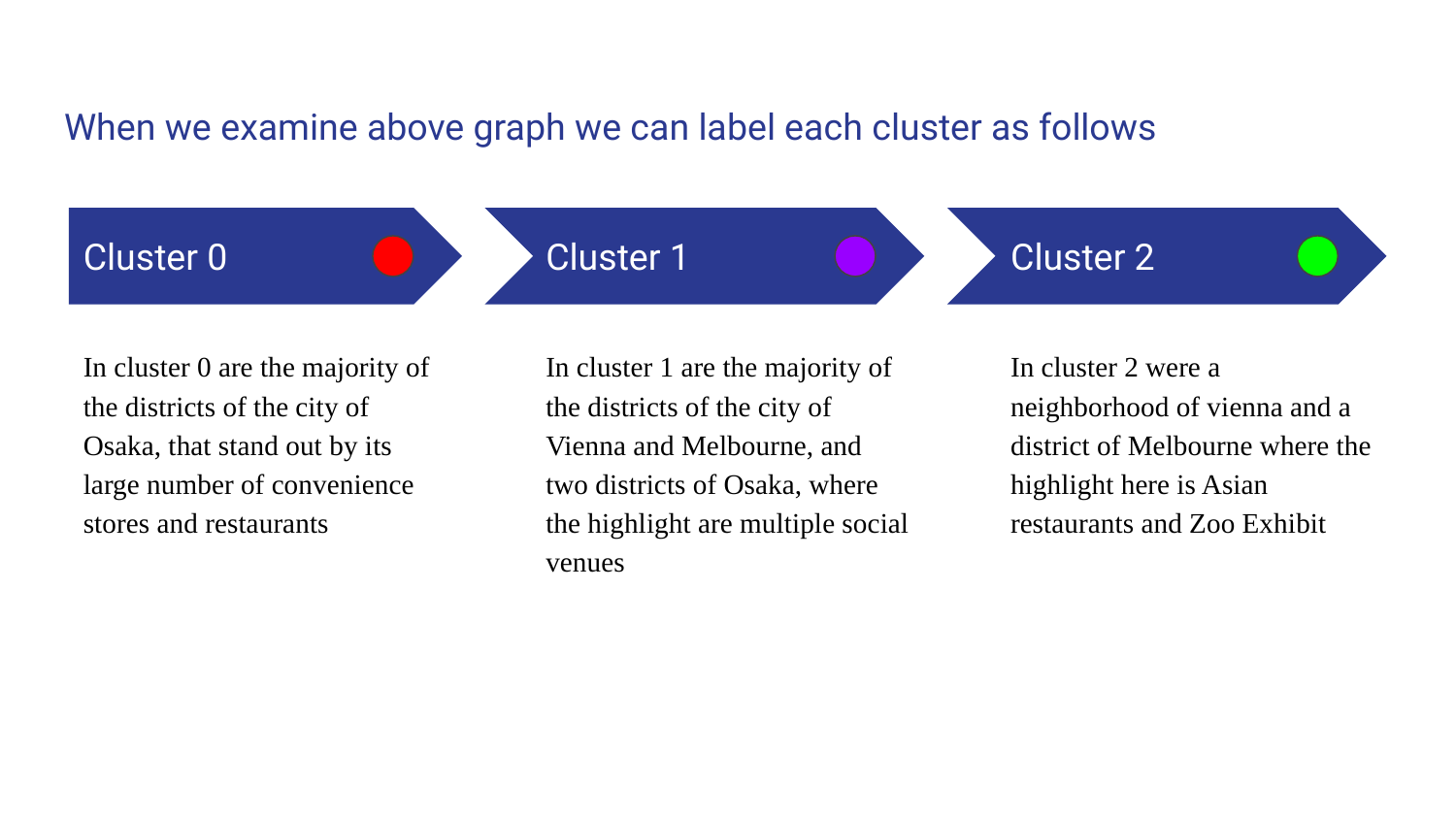

# When we examine above graph we can label each cluster as follows

Cluster 0
Cluster 1
Cluster 2

In cluster 0 are the majority of the districts of the city of Osaka, that stand out by its large number of convenience stores and restaurants

In cluster 1 are the majority of the districts of the city of Vienna and Melbourne, and two districts of Osaka, where the highlight are multiple social venues

In cluster 2 were a neighborhood of vienna and a district of Melbourne where the highlight here is Asian restaurants and Zoo Exhibit